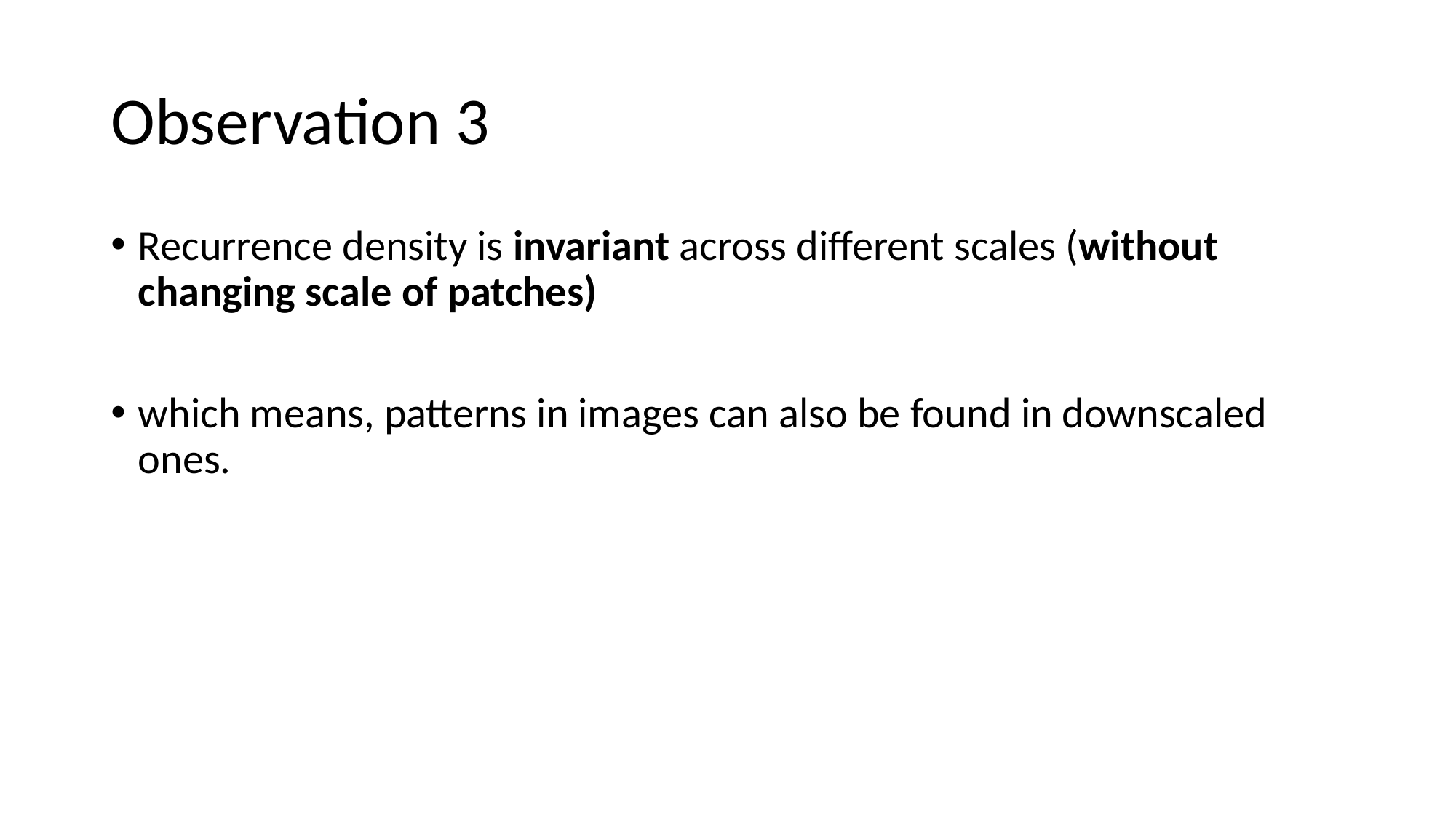

# Observation 3
Recurrence density is invariant across different scales (without changing scale of patches)

which means, patterns in images can also be found in downscaled ones.